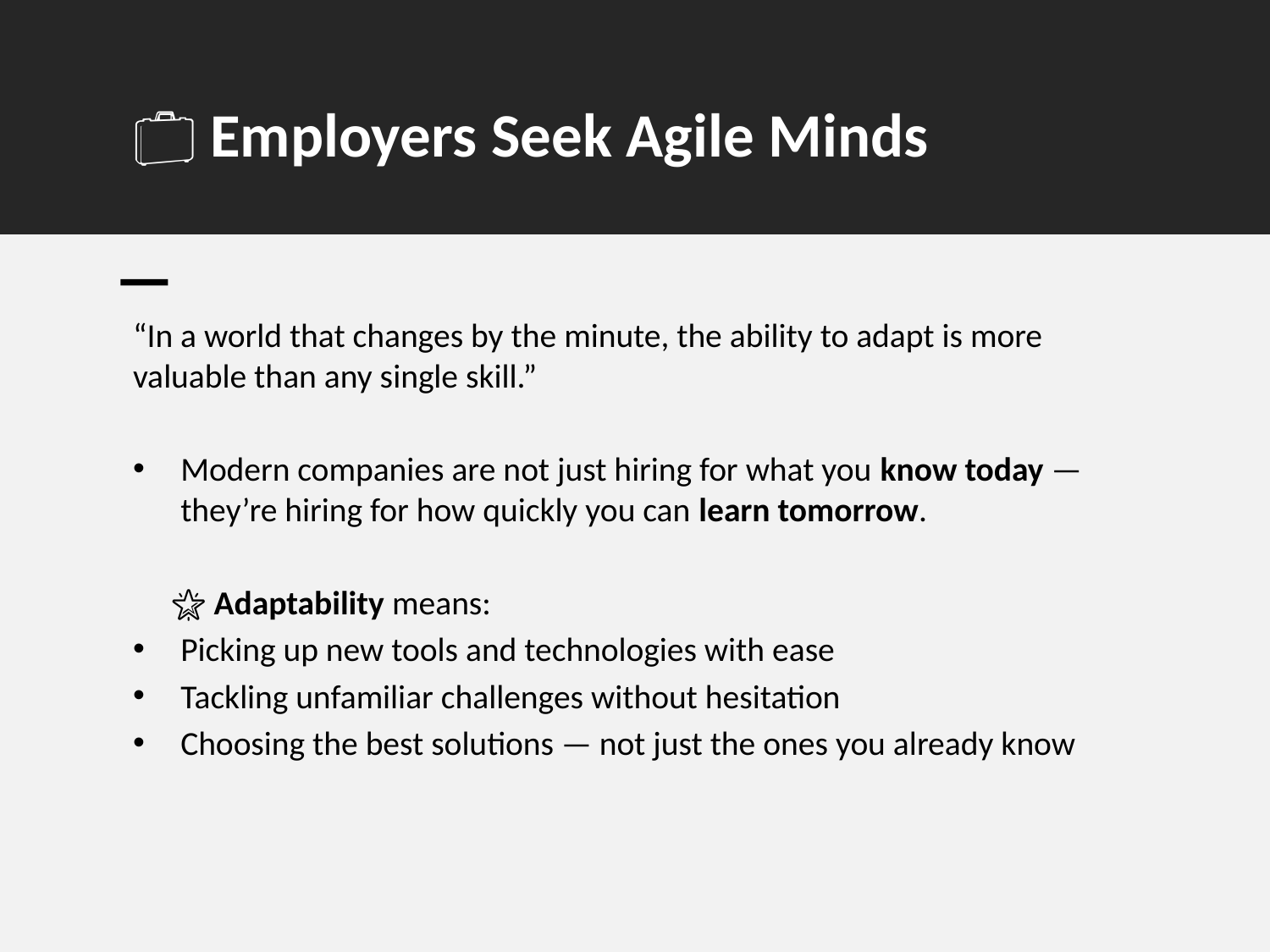

# 💼 Employers Seek Agile Minds

“In a world that changes by the minute, the ability to adapt is more valuable than any single skill.”

Modern companies are not just hiring for what you know today —
they’re hiring for how quickly you can learn tomorrow.

     🌟 Adaptability means:
Picking up new tools and technologies with ease
Tackling unfamiliar challenges without hesitation
Choosing the best solutions — not just the ones you already know